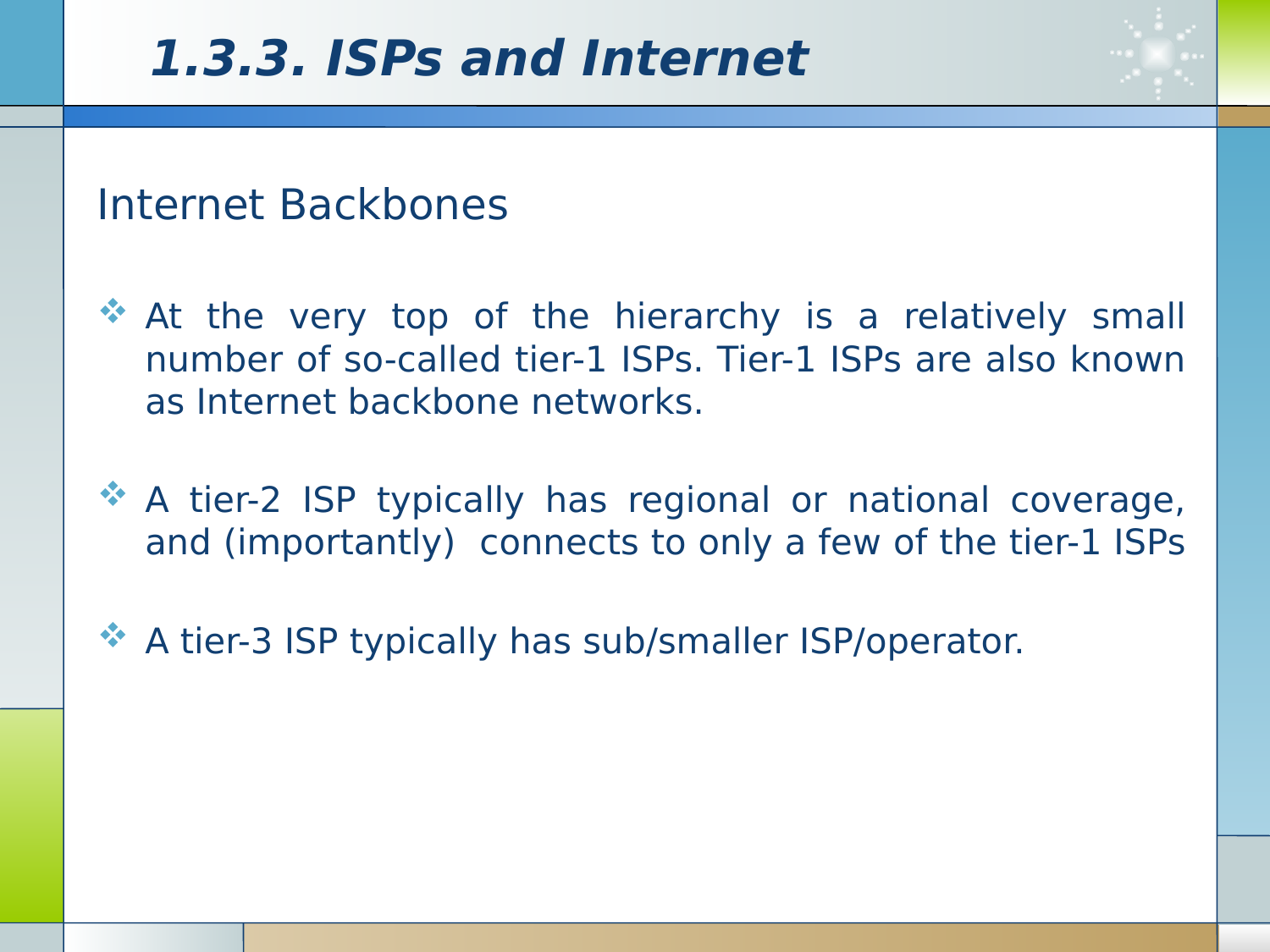

# 1.3.3. ISPs and Internet
Internet Backbones

At the very top of the hierarchy is a relatively small number of so-called tier-1 ISPs. Tier-1 ISPs are also known as Internet backbone networks.

A tier-2 ISP typically has regional or national coverage, and (importantly)  connects to only a few of the tier-1 ISPs

A tier-3 ISP typically has sub/smaller ISP/operator.